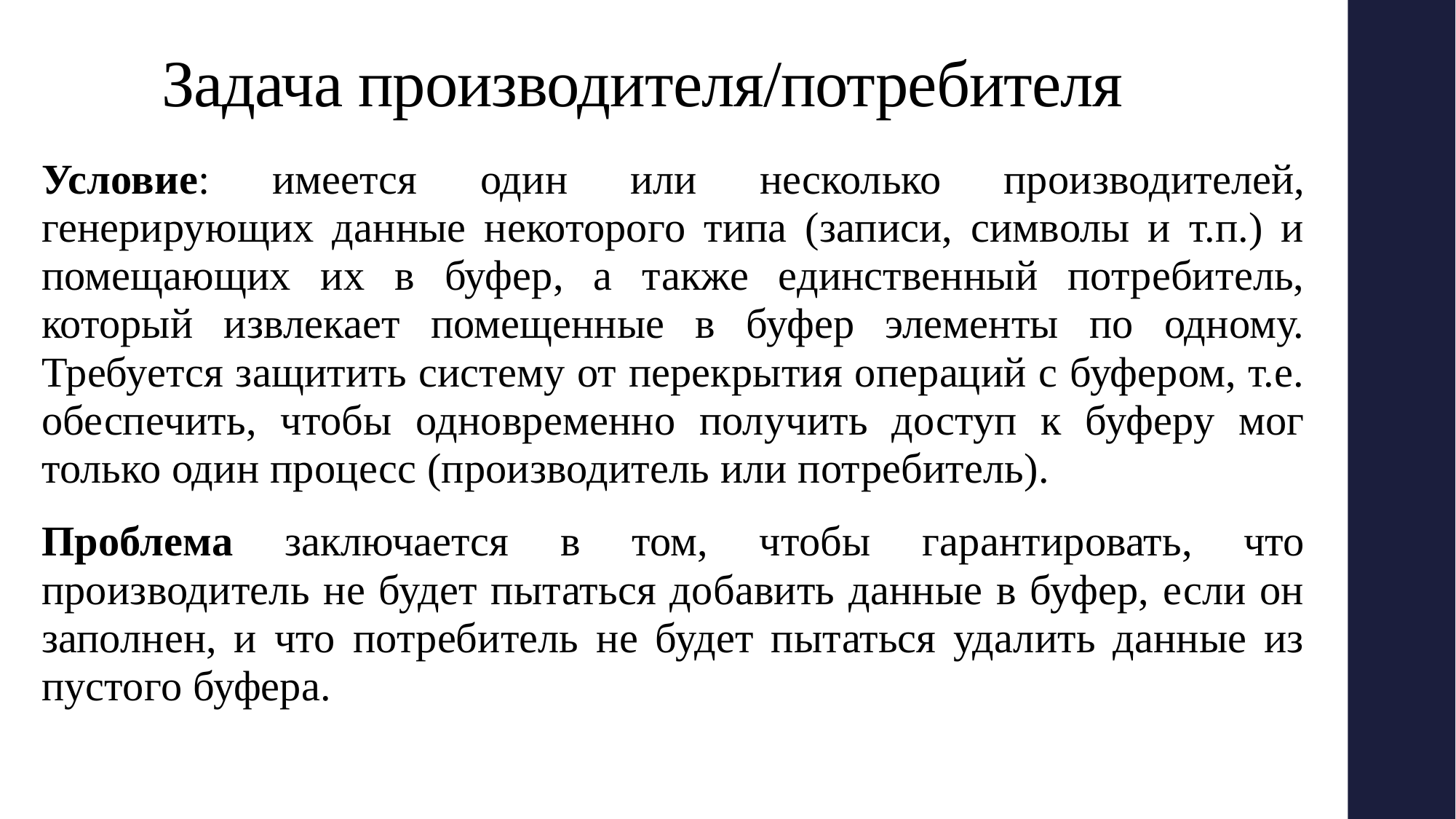

# Задача производителя/потребителя
Условие: имеется один или несколько производителей, генерирующих данные некоторого типа (записи, символы и т.п.) и помещающих их в буфер, а также единственный потребитель, который извлекает помещенные в буфер элементы по одному. Требуется защитить систему от перекрытия операций с буфером, т.е. обеспечить, чтобы одновременно получить доступ к буферу мог только один процесс (производитель или потребитель).
Проблема заключается в том, чтобы гарантировать, что производитель не будет пытаться добавить данные в буфер, если он заполнен, и что потребитель не будет пытаться удалить данные из пустого буфера.